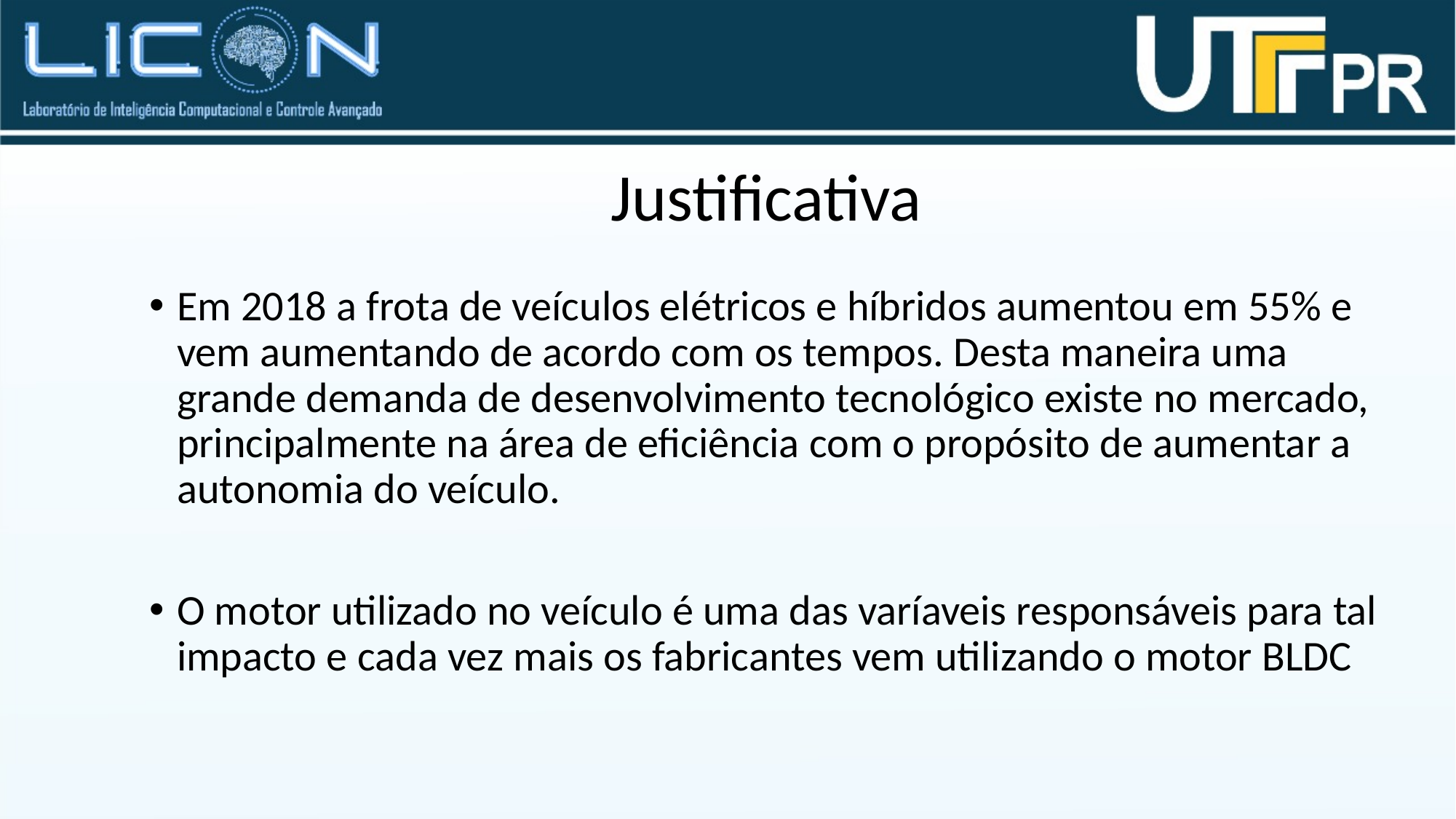

# Justificativa
Em 2018 a frota de veículos elétricos e híbridos aumentou em 55% e vem aumentando de acordo com os tempos. Desta maneira uma grande demanda de desenvolvimento tecnológico existe no mercado, principalmente na área de eficiência com o propósito de aumentar a autonomia do veículo.

O motor utilizado no veículo é uma das varíaveis responsáveis para tal impacto e cada vez mais os fabricantes vem utilizando o motor BLDC